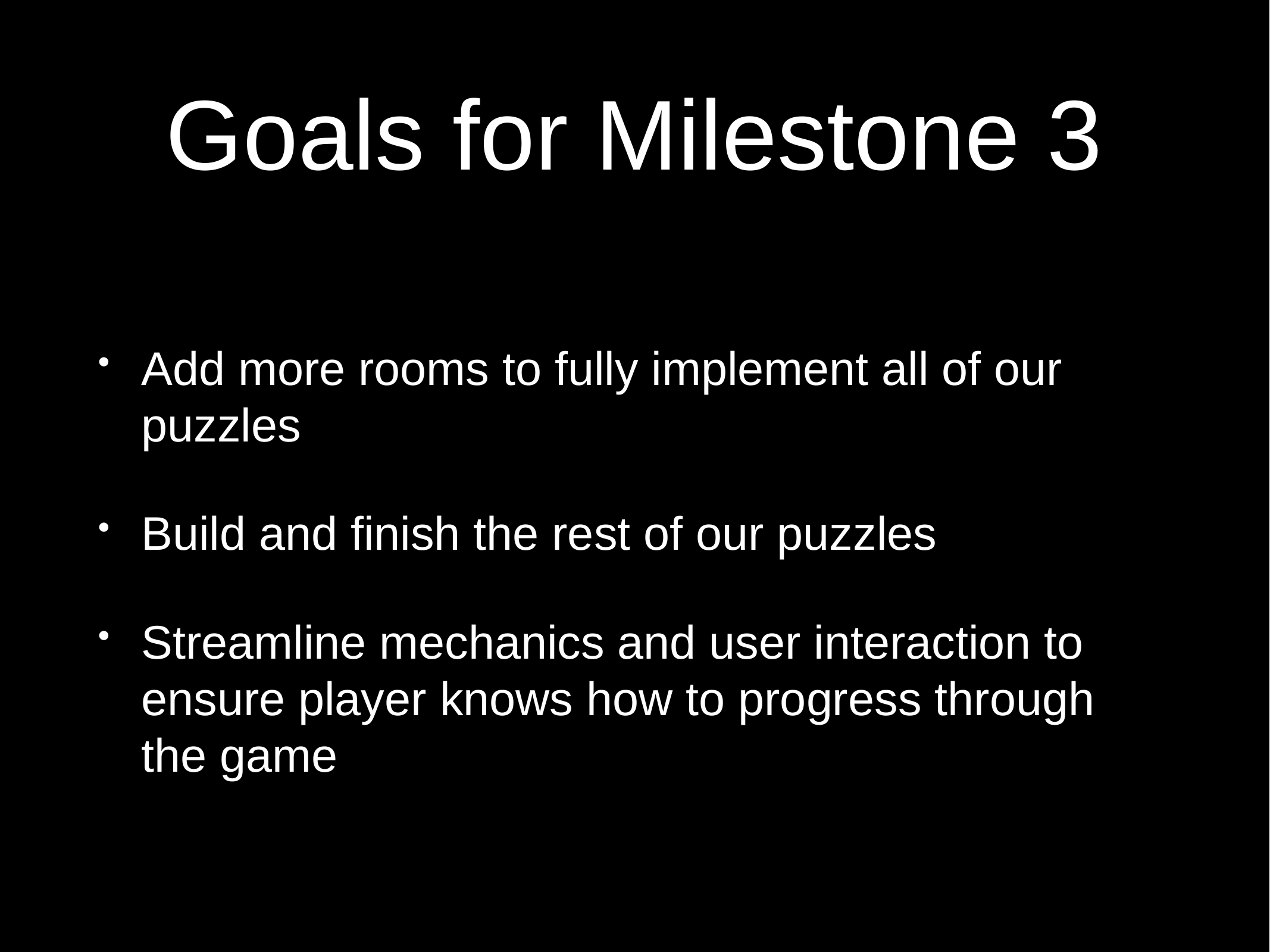

# Goals for Milestone 3
Add more rooms to fully implement all of our puzzles
Build and finish the rest of our puzzles
Streamline mechanics and user interaction to ensure player knows how to progress through the game